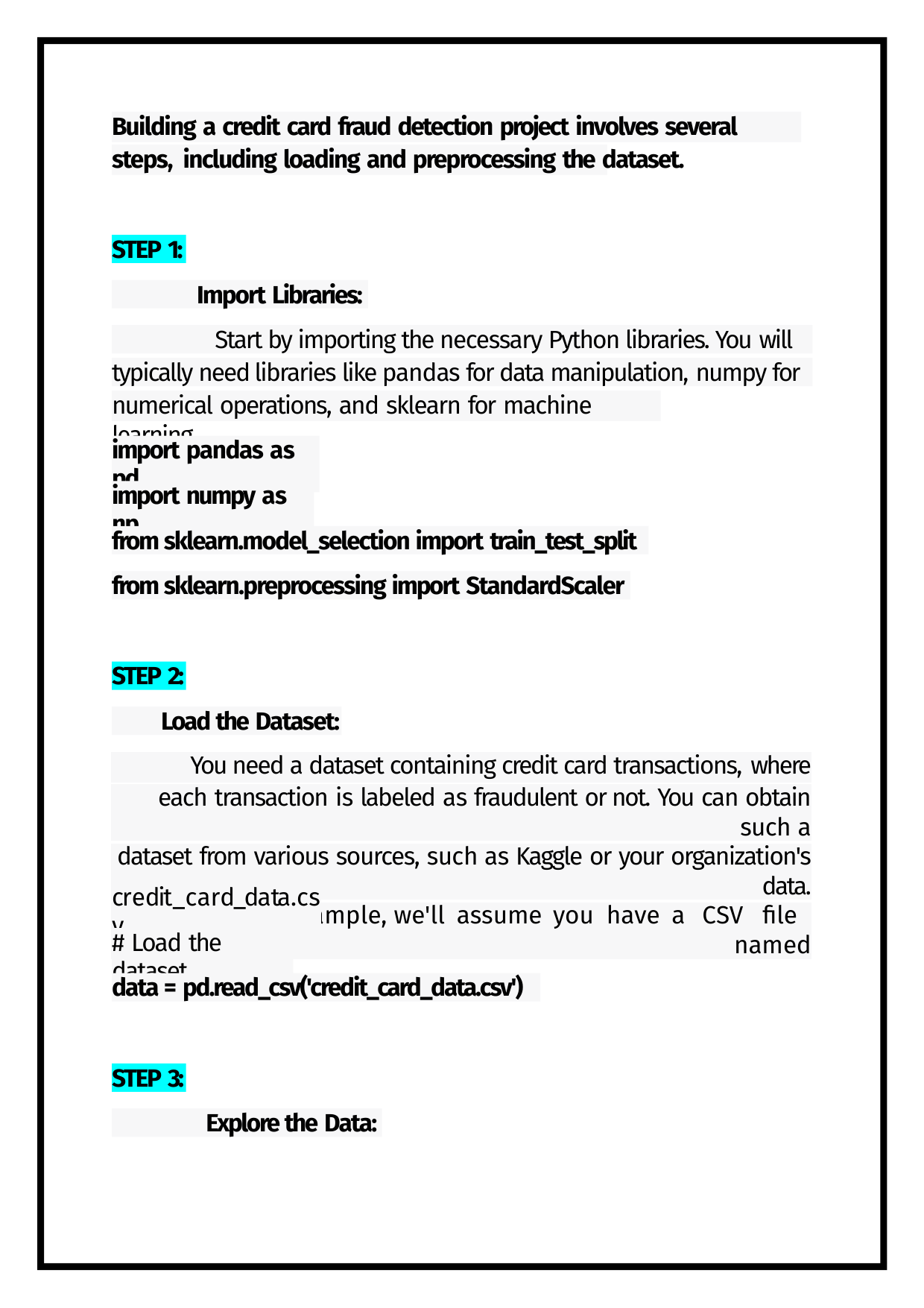

Building a credit card fraud detection project involves several steps,  including loading and preprocessing the dataset.

STEP 1:
Import Libraries:
Start by importing the necessary Python libraries. You will
typically need libraries like pandas for data manipulation, numpy for
numerical operations, and sklearn for machine learning.

import pandas as pd
import numpy as np
from sklearn.model_selection import train_test_split
from sklearn.preprocessing import StandardScaler
STEP 2:
Load the Dataset:
| You need a dataset containing credit card transactions, where |
| --- |
| each transaction is labeled as fraudulent or not. You can obtain such a |
| dataset from various sources, such as Kaggle or your organization's data. |
| For this example, we'll assume you have a CSV file named |
credit_card_data.csv.
# Load the dataset
data = pd.read_csv('credit_card_data.csv')
STEP 3:
Explore the Data: